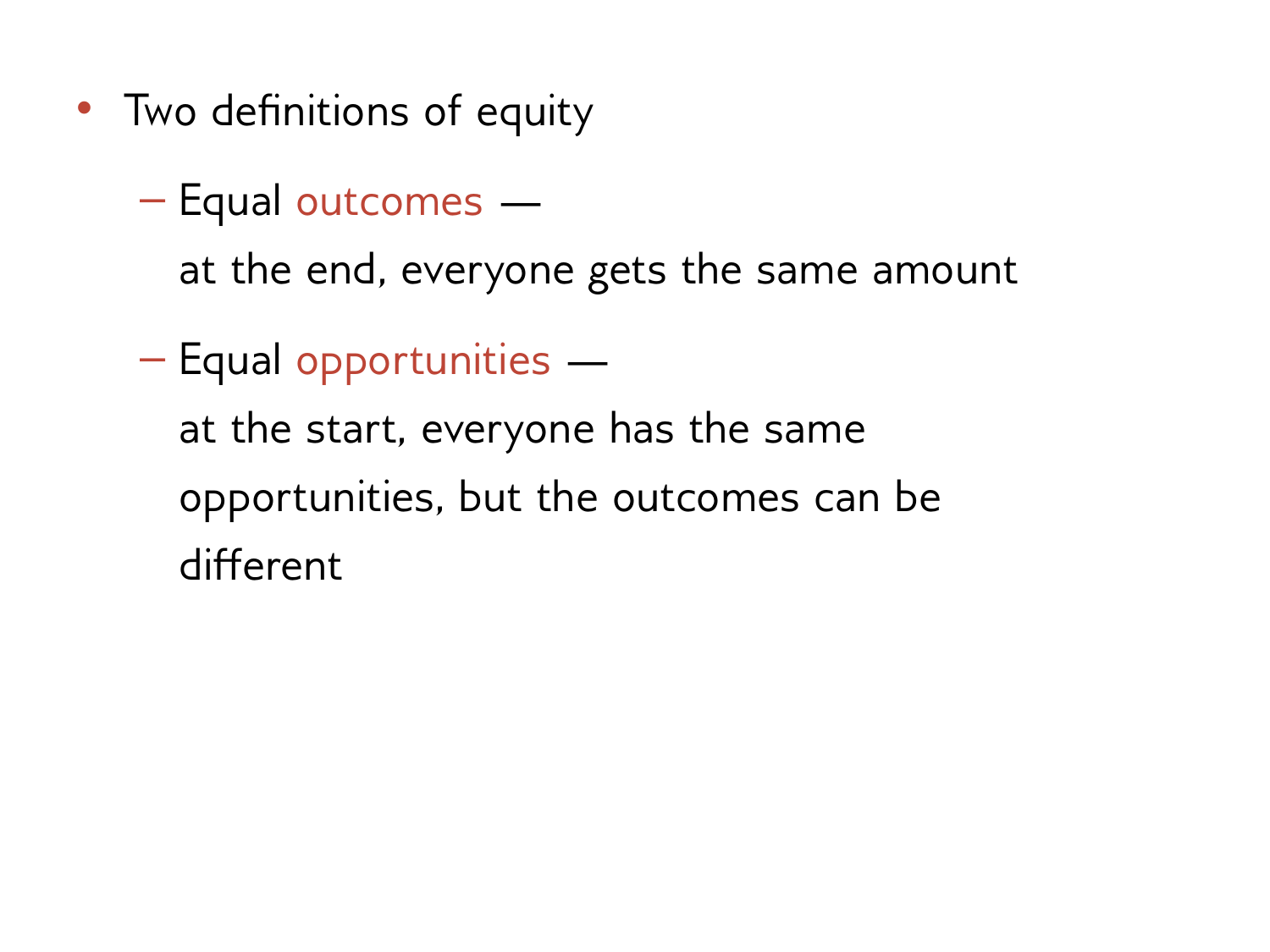

Two definitions of equity
Equal outcomes —
at the end, everyone gets the same amount
Equal opportunities —
at the start, everyone has the same opportunities, but the outcomes can be different